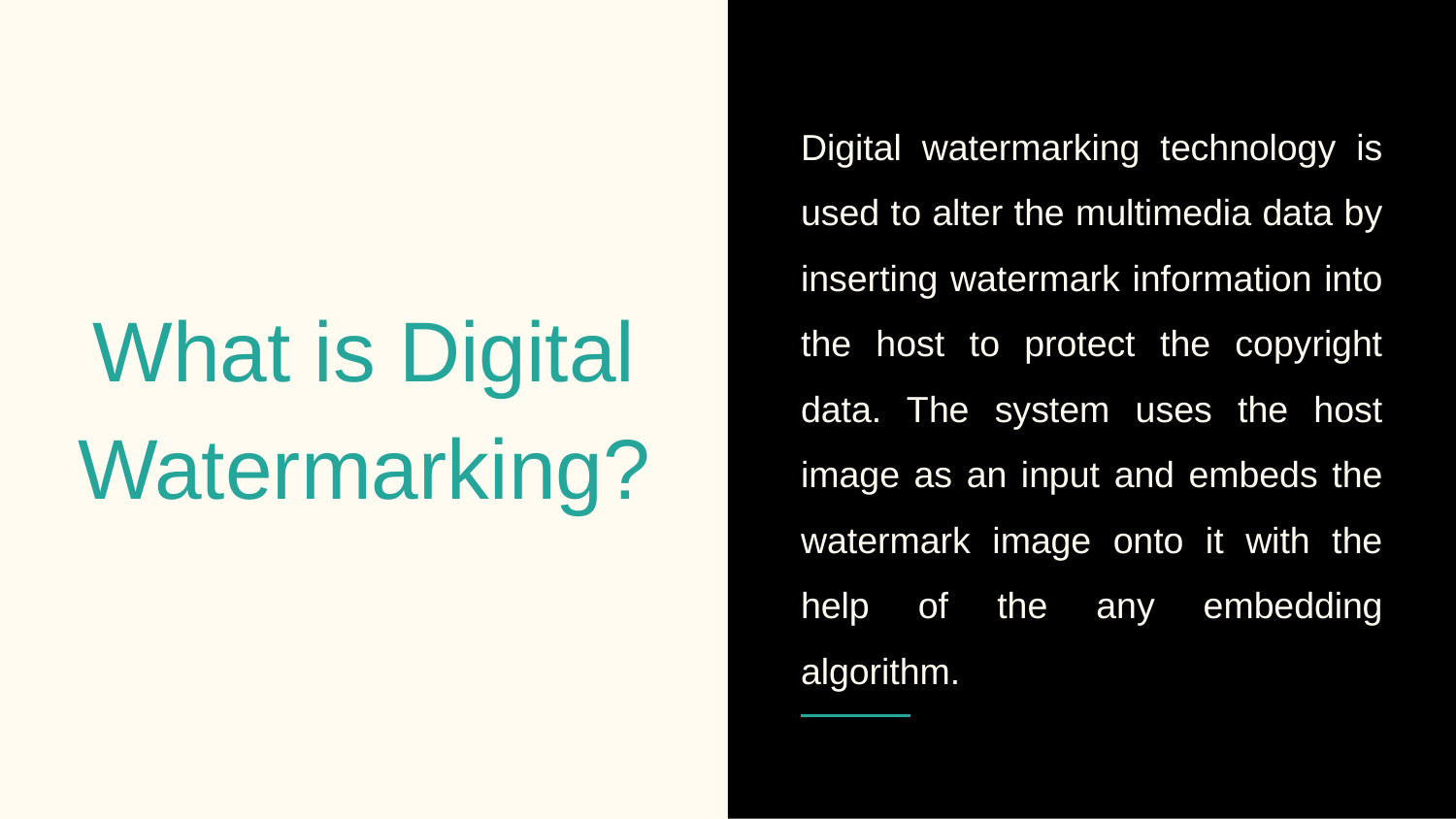

# What is Digital Watermarking?
Digital watermarking technology is used to alter the multimedia data by inserting watermark information into the host to protect the copyright data. The system uses the host image as an input and embeds the watermark image onto it with the help of the any embedding algorithm.